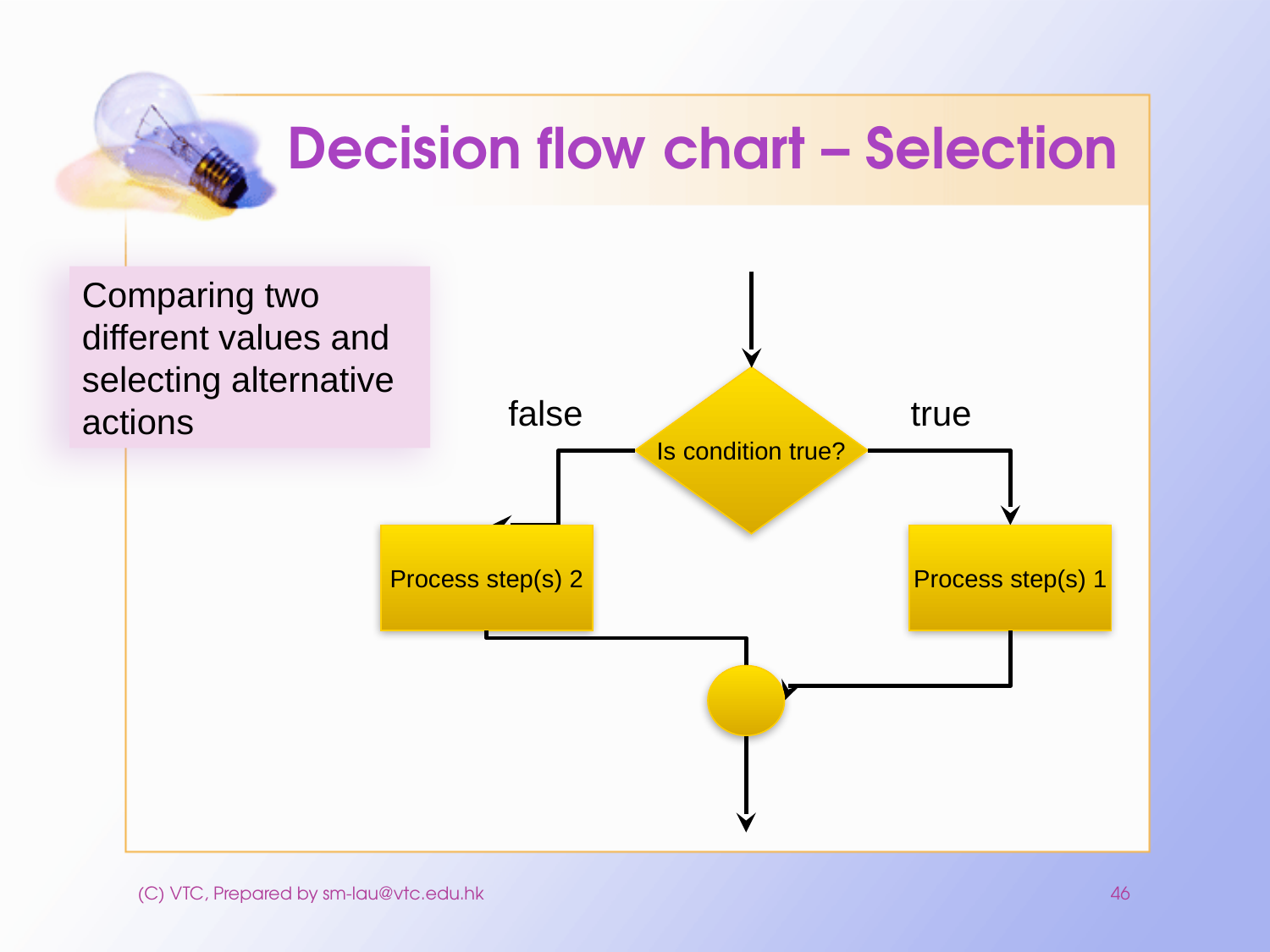

# Decision flow chart – Selection
Comparing two different values and selecting alternative actions
Is condition true?
false
true
Process step(s) 2
Process step(s) 1

(C) VTC, Prepared by sm-lau@vtc.edu.hk
46